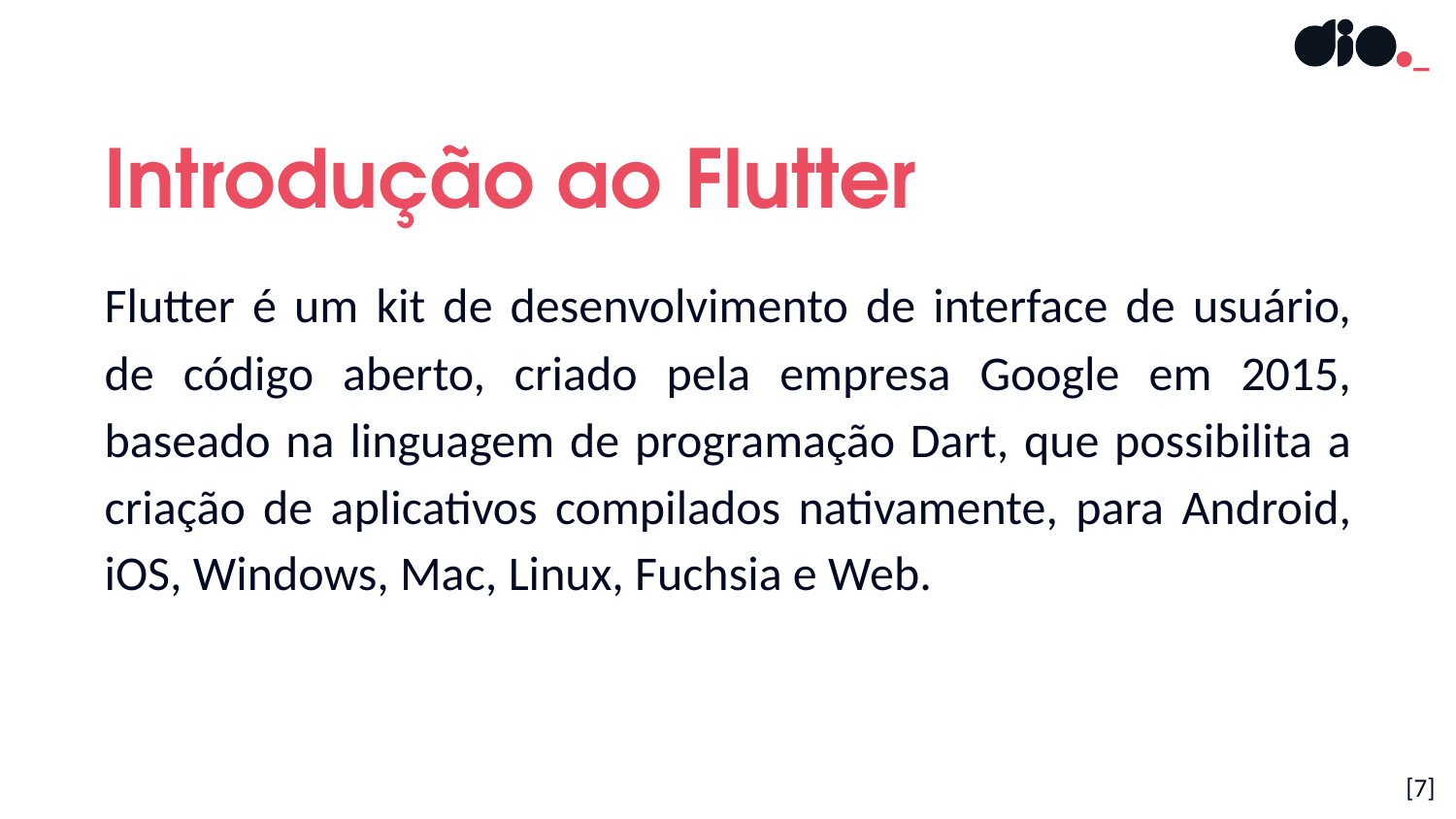

Introdução ao Flutter

Flutter é um kit de desenvolvimento de interface de usuário, de código aberto, criado pela empresa Google em 2015, baseado na linguagem de programação Dart, que possibilita a criação de aplicativos compilados nativamente, para Android, iOS, Windows, Mac, Linux, Fuchsia e Web.

[7]